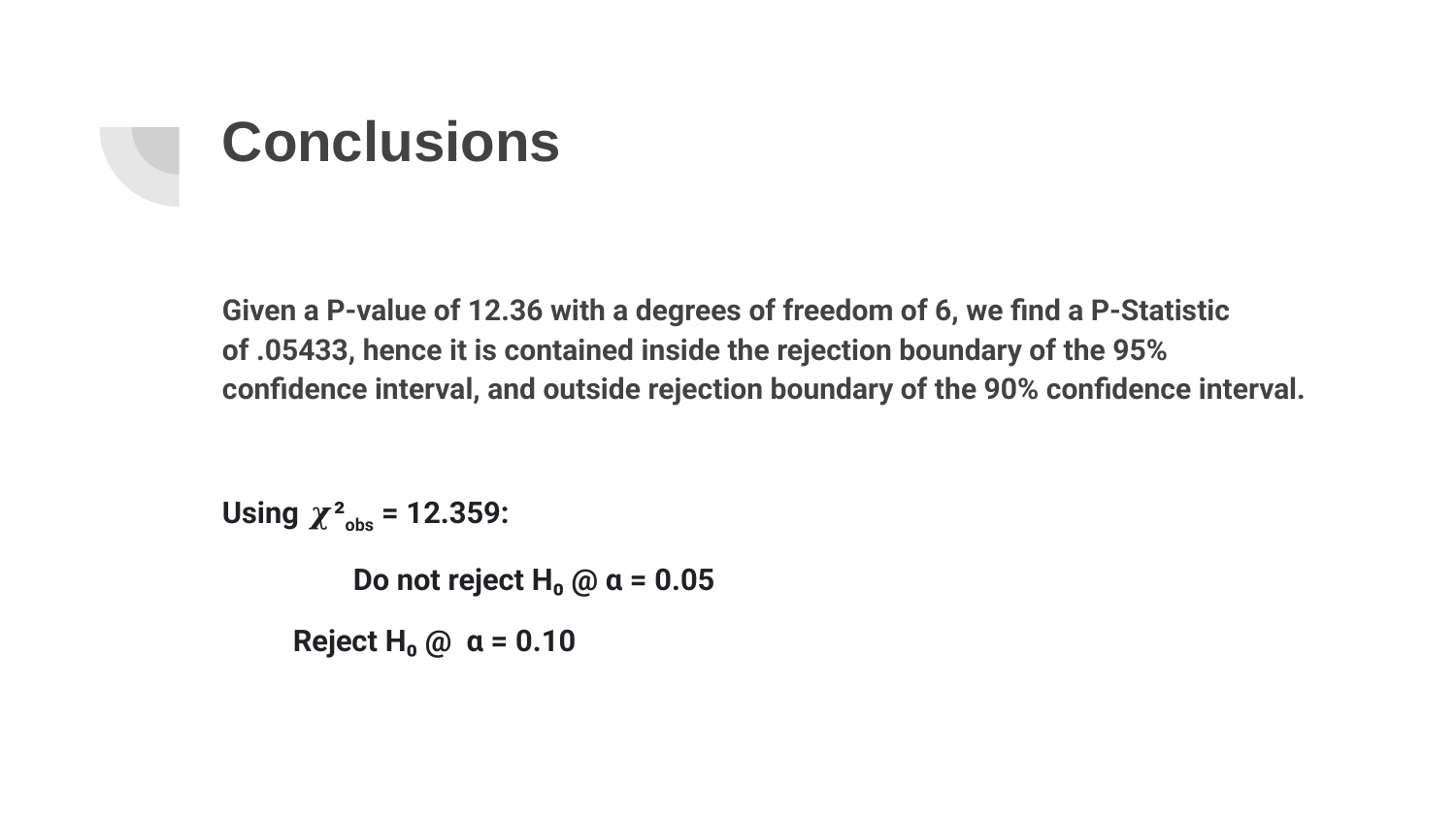

# Conclusions
Given a P-value of 12.36 with a degrees of freedom of 6, we find a P-Statistic of .05433, hence it is contained inside the rejection boundary of the 95% confidence interval, and outside rejection boundary of the 90% confidence interval.

Using 𝝌²obs = 12.359:
	Do not reject H₀ @ α = 0.05
Reject H₀ @  α = 0.10